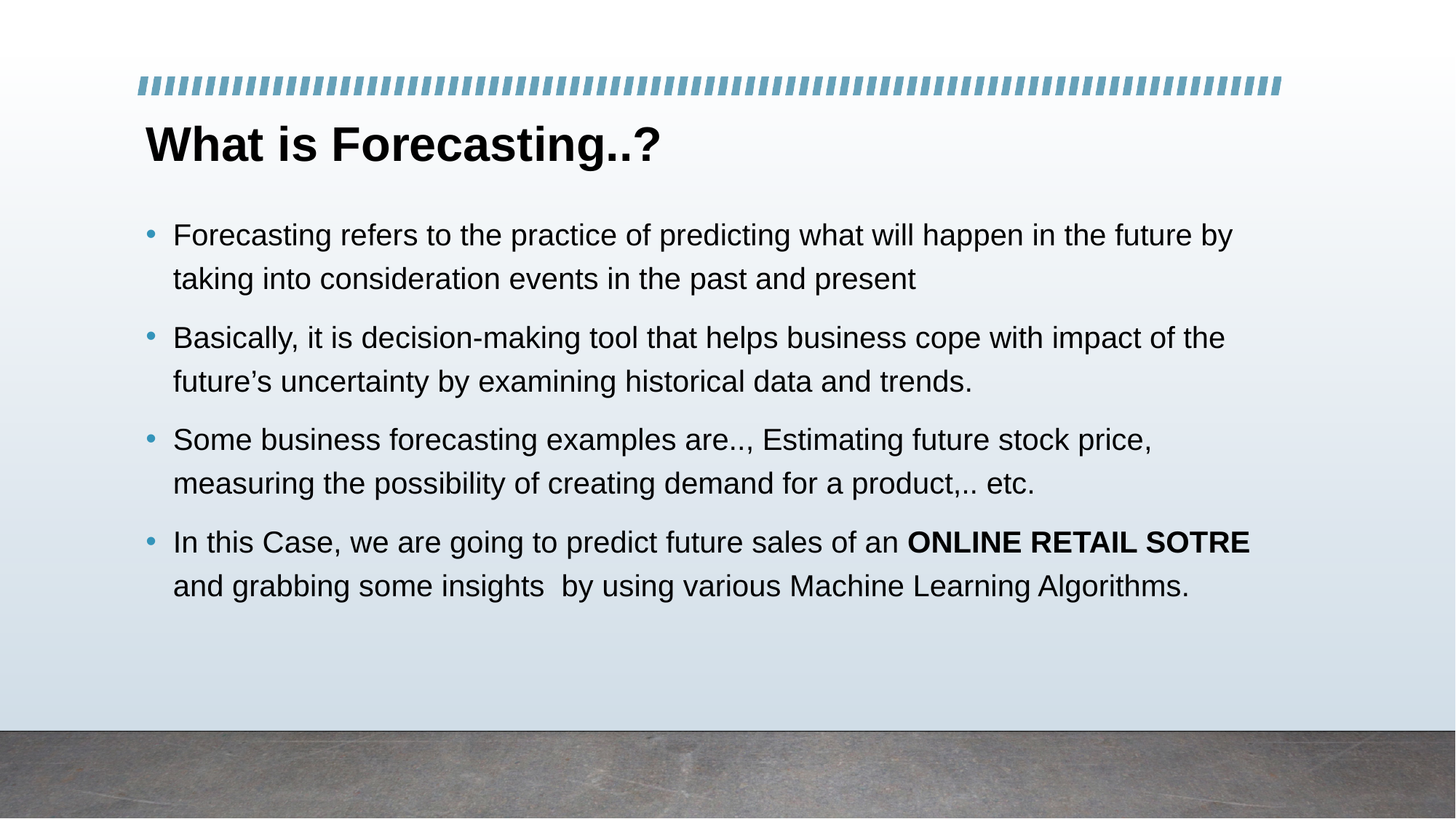

# What is Forecasting..?
Forecasting refers to the practice of predicting what will happen in the future by taking into consideration events in the past and present
Basically, it is decision-making tool that helps business cope with impact of the future’s uncertainty by examining historical data and trends.
Some business forecasting examples are.., Estimating future stock price, measuring the possibility of creating demand for a product,.. etc.
In this Case, we are going to predict future sales of an ONLINE RETAIL SOTRE and grabbing some insights  by using various Machine Learning Algorithms.